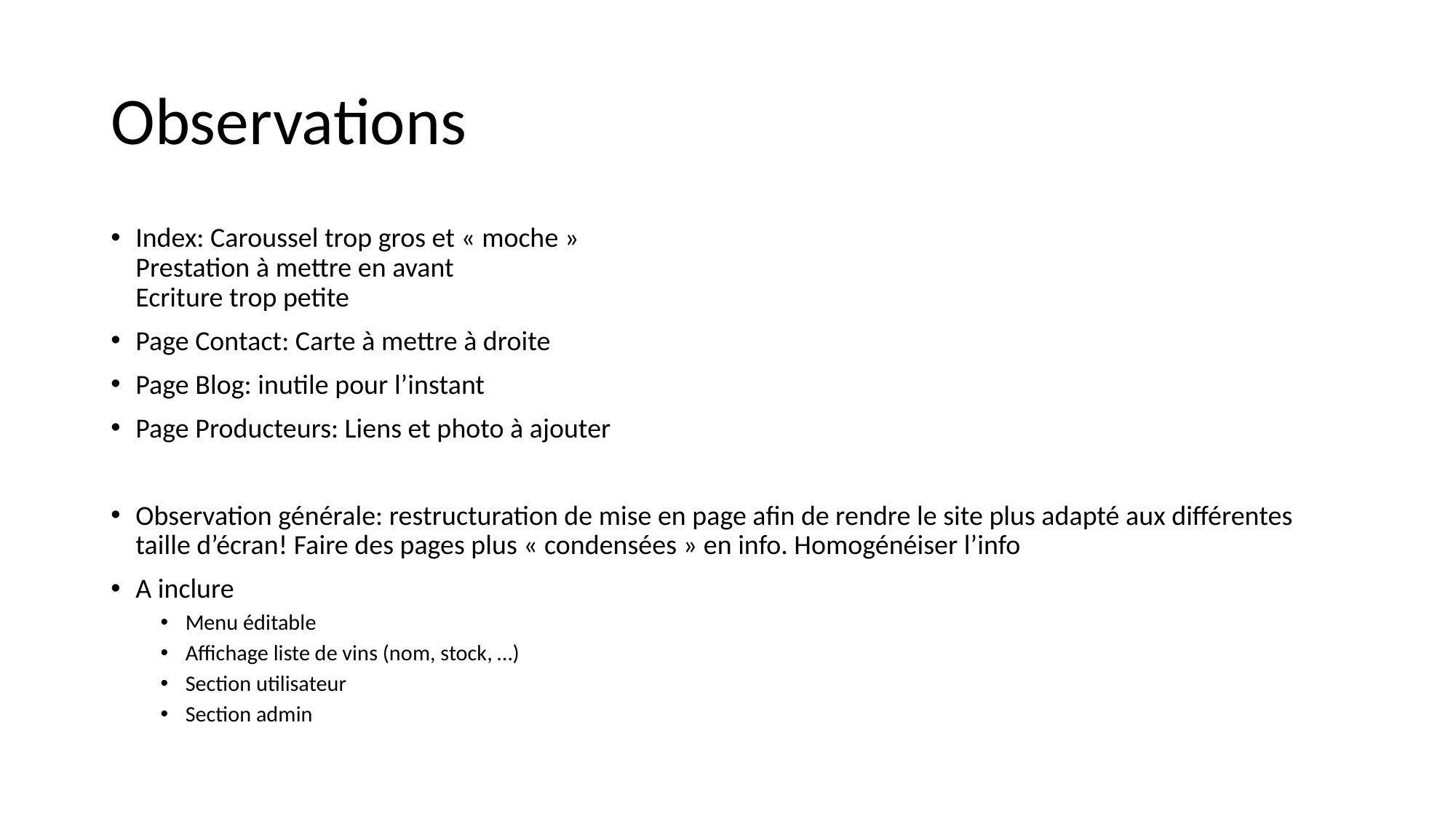

# Observations
Index: Caroussel trop gros et « moche »
Prestation à mettre en avant
Ecriture trop petite
Page Contact: Carte à mettre à droite
Page Blog: inutile pour l’instant
Page Producteurs: Liens et photo à ajouter

Observation générale: restructuration de mise en page afin de rendre le site plus adapté aux différentes taille d’écran! Faire des pages plus « condensées » en info. Homogénéiser l’info
A inclure
Menu éditable
Affichage liste de vins (nom, stock, …)
Section utilisateur
Section admin